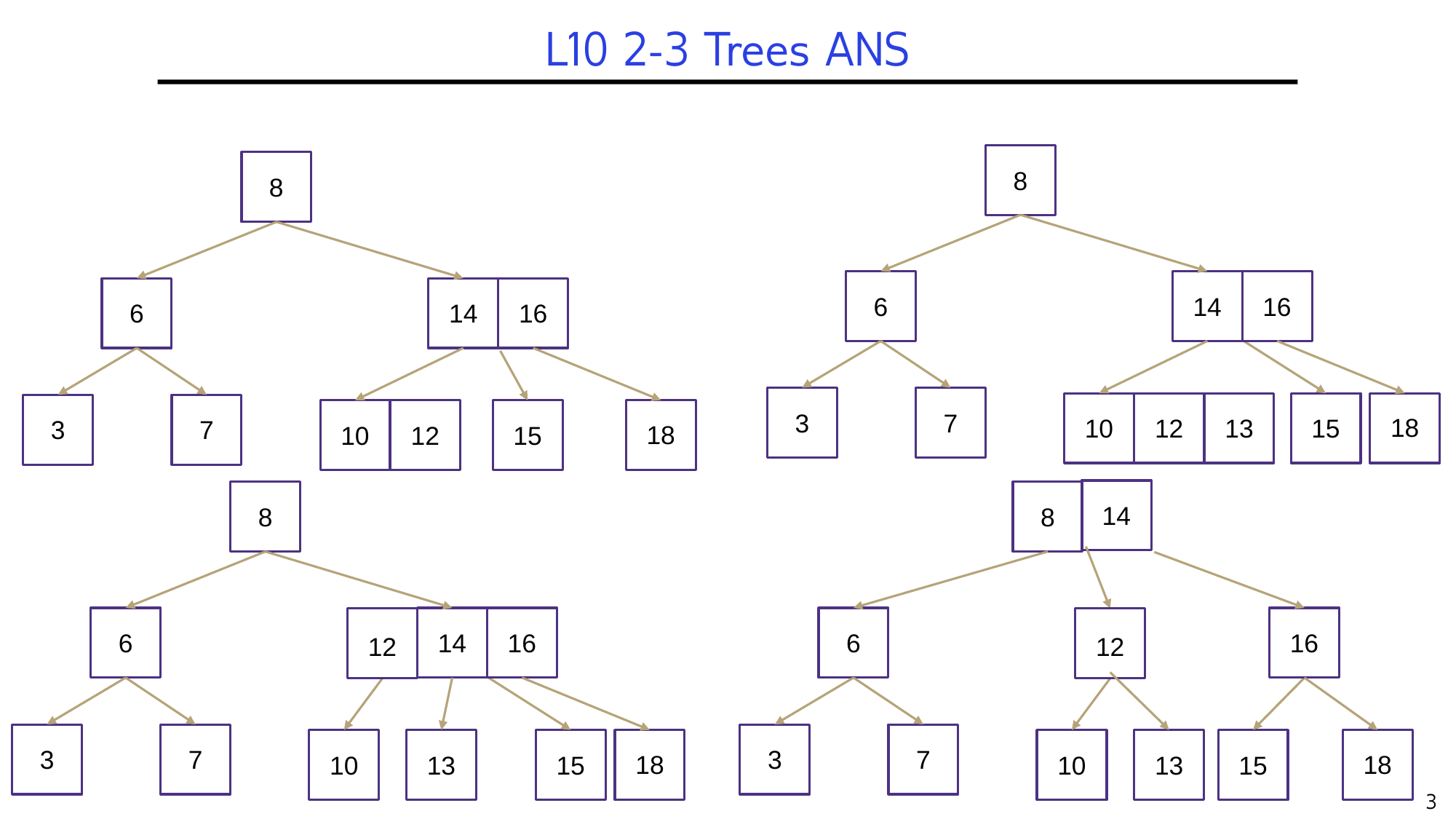

# L10 2-3 Trees ANS

8

8

6

14

16

6

14

16

3

7

10

12

13

3

7

10

12

18
15
18
15

14

8

8

6

14

16

6

16

12

12

3

7

3

7

10

13

10

13

18
18
15
15